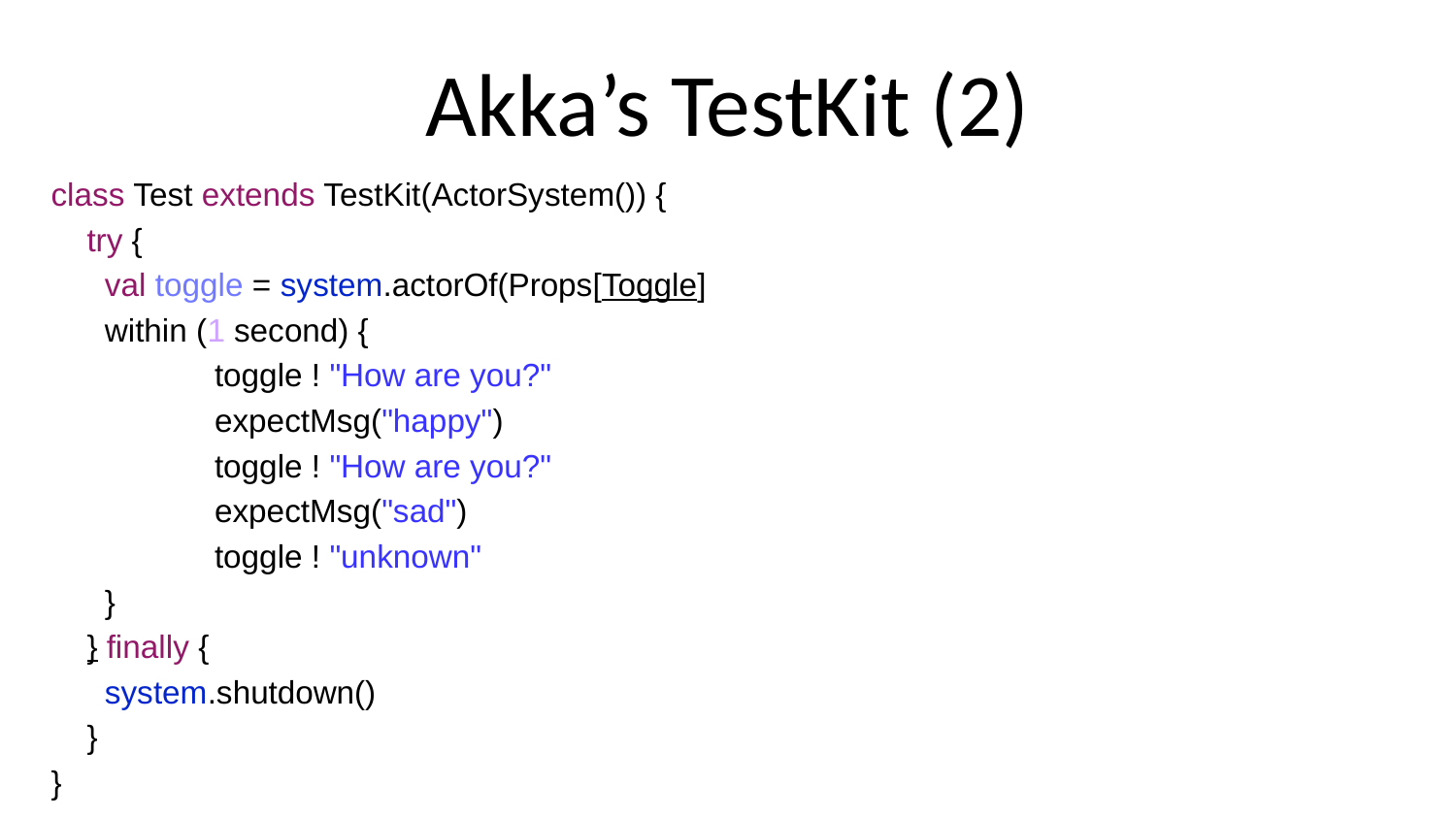

# Akka’s TestKit (2)
class Test extends TestKit(ActorSystem()) {
    try {
      val toggle = system.actorOf(Props[Toggle]
      within (1 second) {
    	  toggle ! "How are you?"
    	  expectMsg("happy")
    	  toggle ! "How are you?"
    	  expectMsg("sad")
    	  toggle ! "unknown"
      }
    } finally {
      system.shutdown()
    }
}